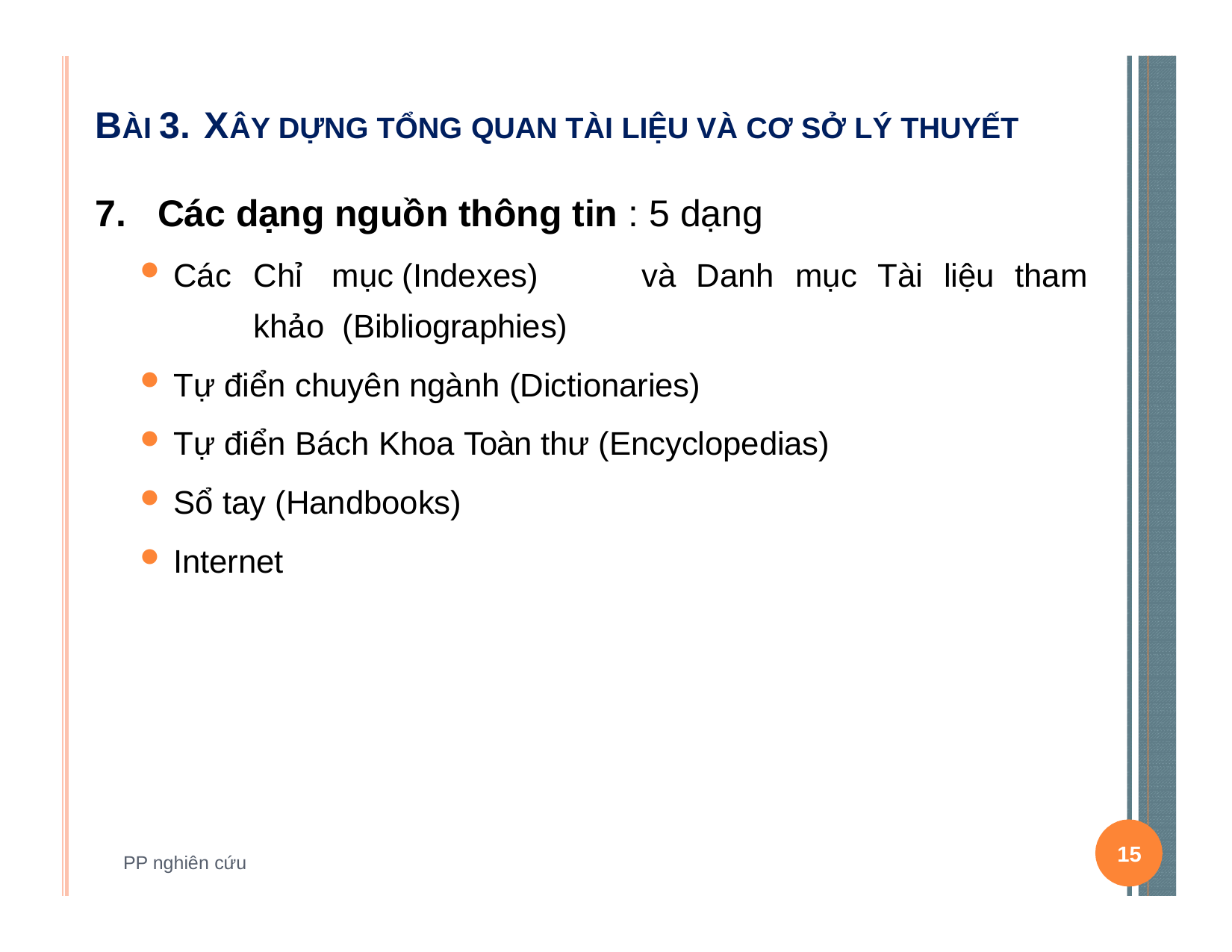

# BÀI 3. XÂY DỰNG TỔNG QUAN TÀI LIỆU VÀ CƠ SỞ LÝ THUYẾT
Các dạng nguồn thông tin : 5 dạng
Các	Chỉ	mục	(Indexes)	và	Danh	mục	Tài	liệu	tham	khảo  (Bibliographies)
Tự điển chuyên ngành (Dictionaries)
Tự điển Bách Khoa Toàn thư (Encyclopedias)
Sổ tay (Handbooks)
Internet

15
PP nghiên cứu